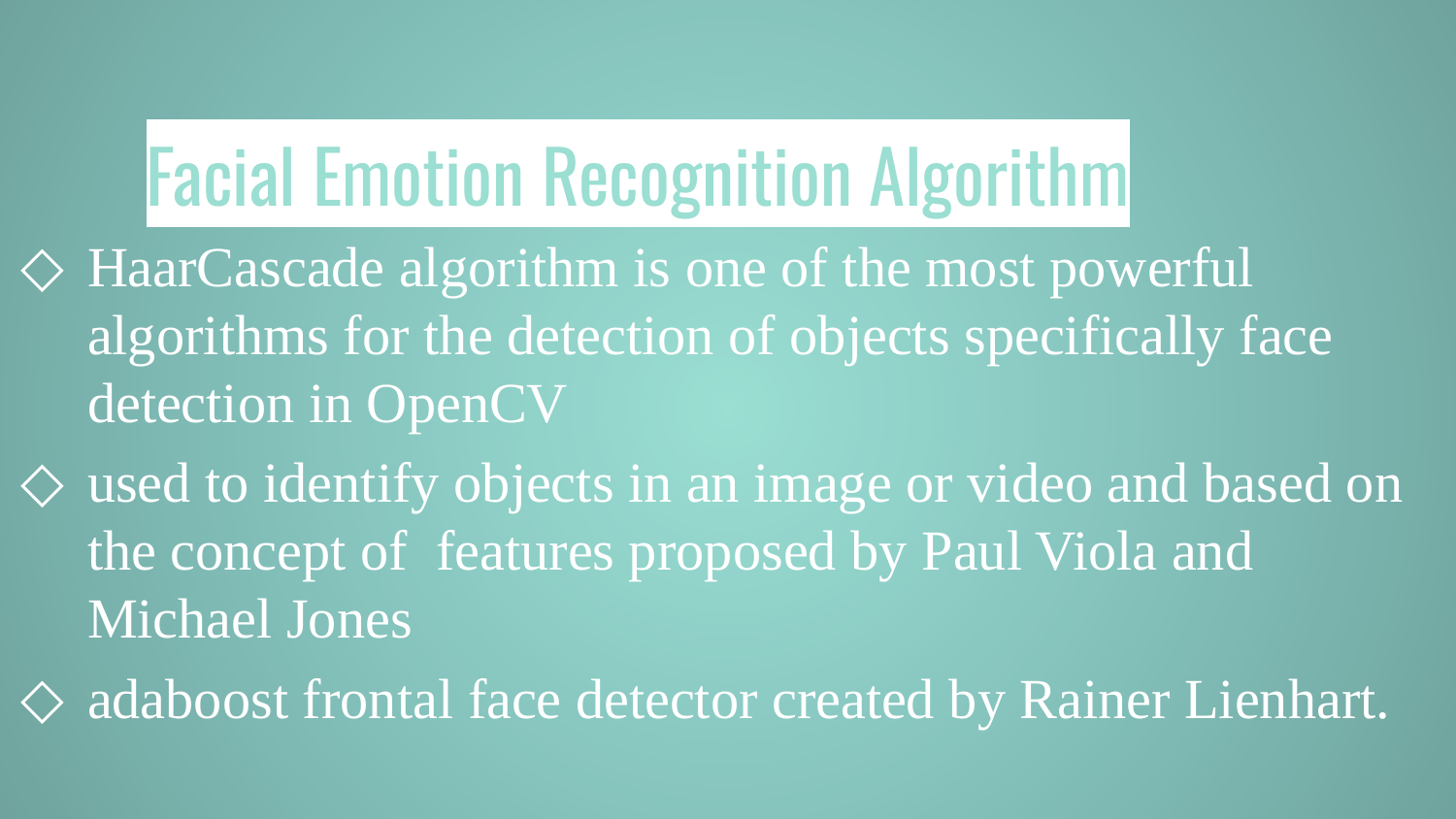

# Facial Emotion Recognition Algorithm
HaarCascade algorithm is one of the most powerful algorithms for the detection of objects specifically face detection in OpenCV
used to identify objects in an image or video and based on the concept of ​​ features proposed by Paul Viola and Michael Jones
adaboost frontal face detector created by Rainer Lienhart.
9